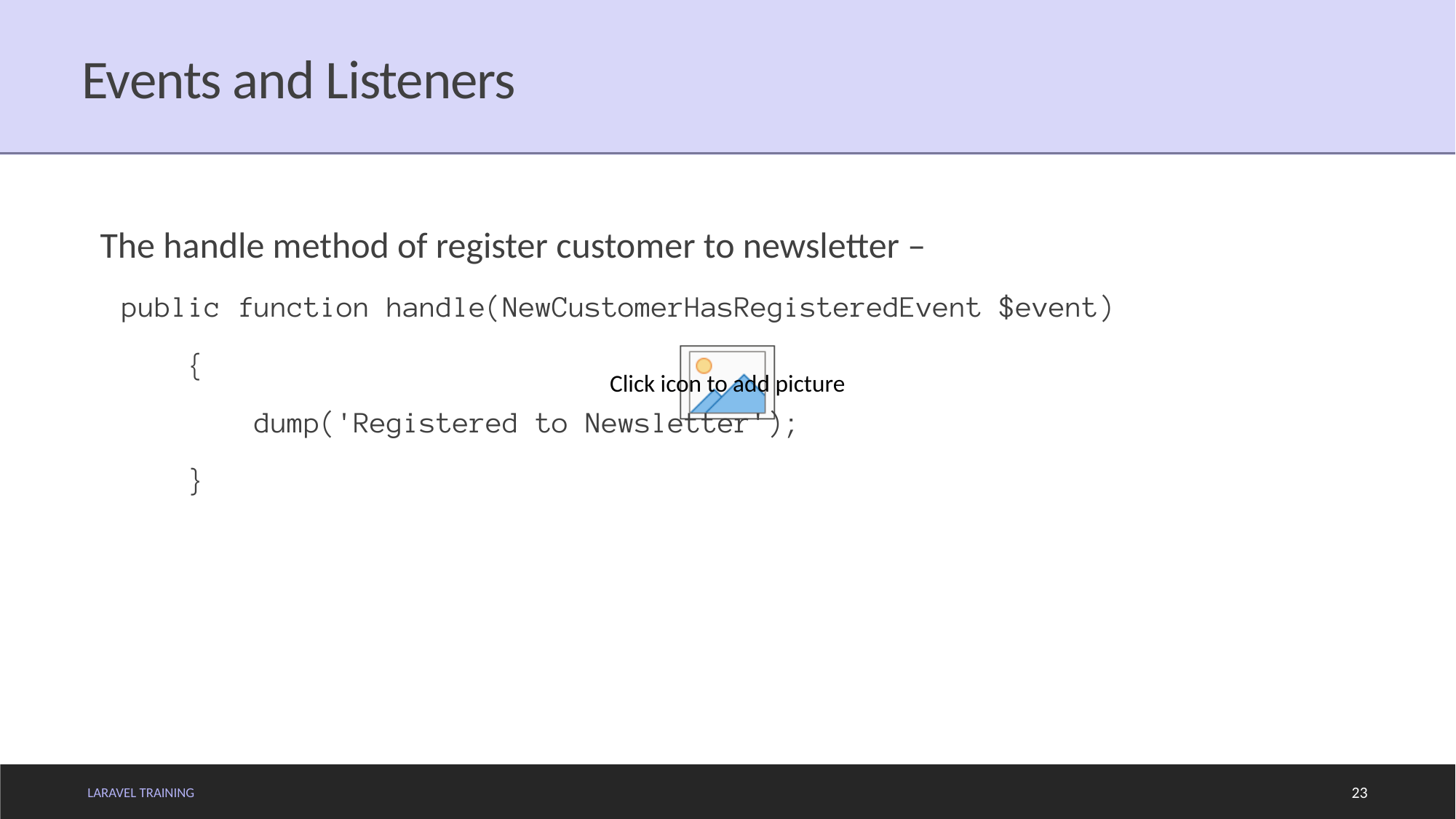

# Events and Listeners
The handle method of register customer to newsletter –
public function handle(NewCustomerHasRegisteredEvent $event)
    {
        dump('Registered to Newsletter');
    }
LARAVEL TRAINING
23